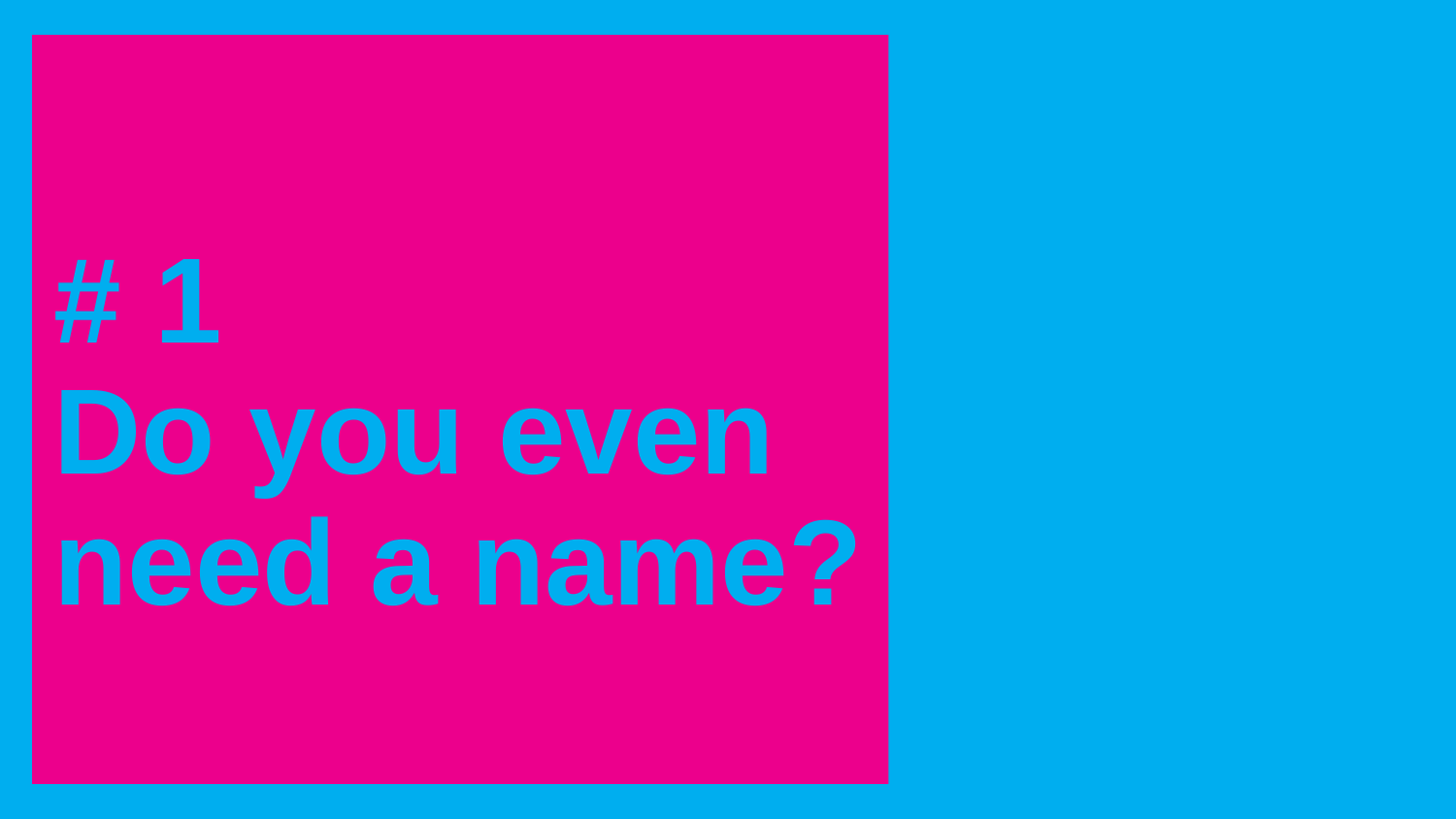

# # 1 Do you even need a name?